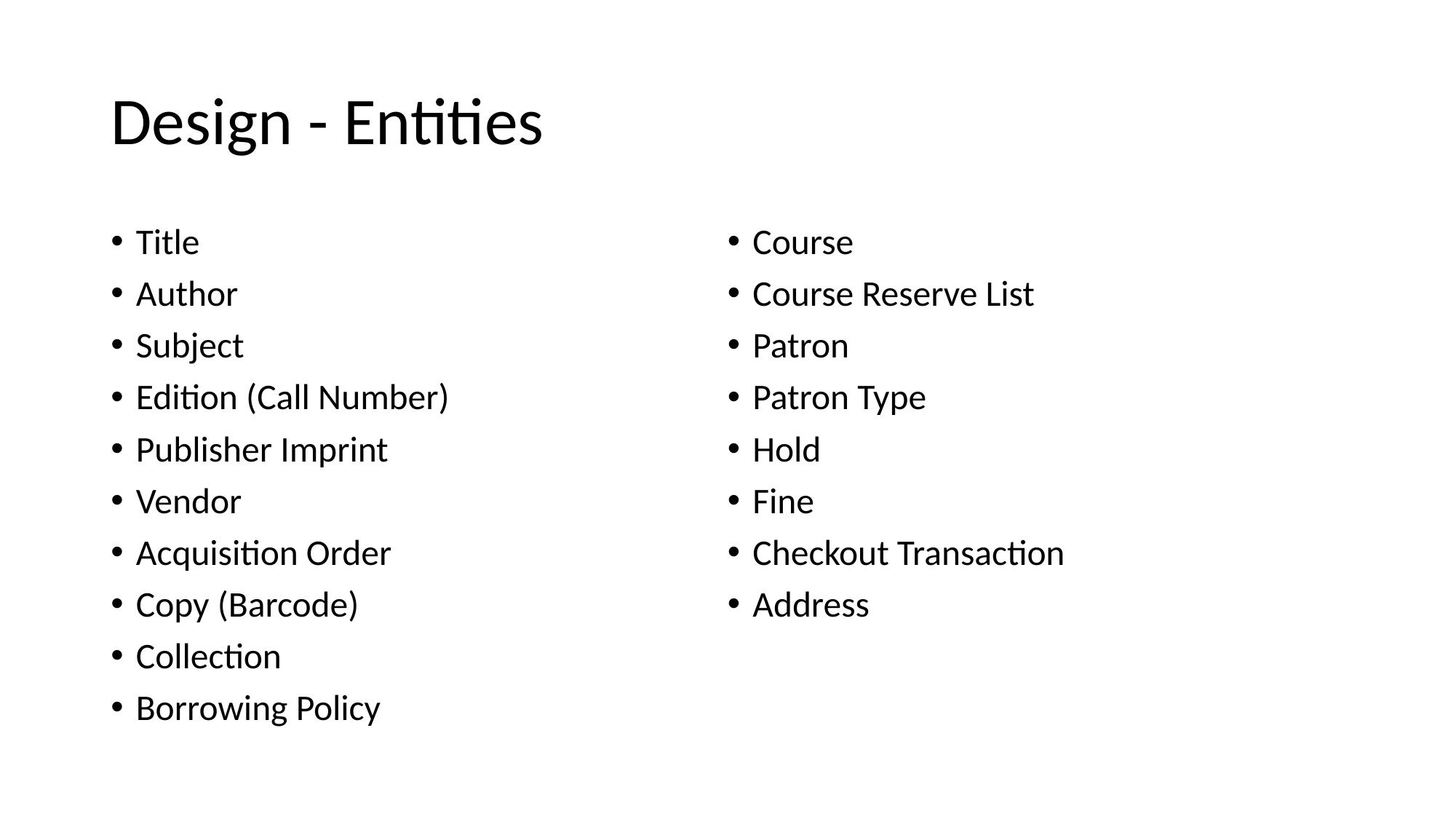

# Design - Entities
Title
Author
Subject
Edition (Call Number)
Publisher Imprint
Vendor
Acquisition Order
Copy (Barcode)
Collection
Borrowing Policy
Course
Course Reserve List
Patron
Patron Type
Hold
Fine
Checkout Transaction
Address